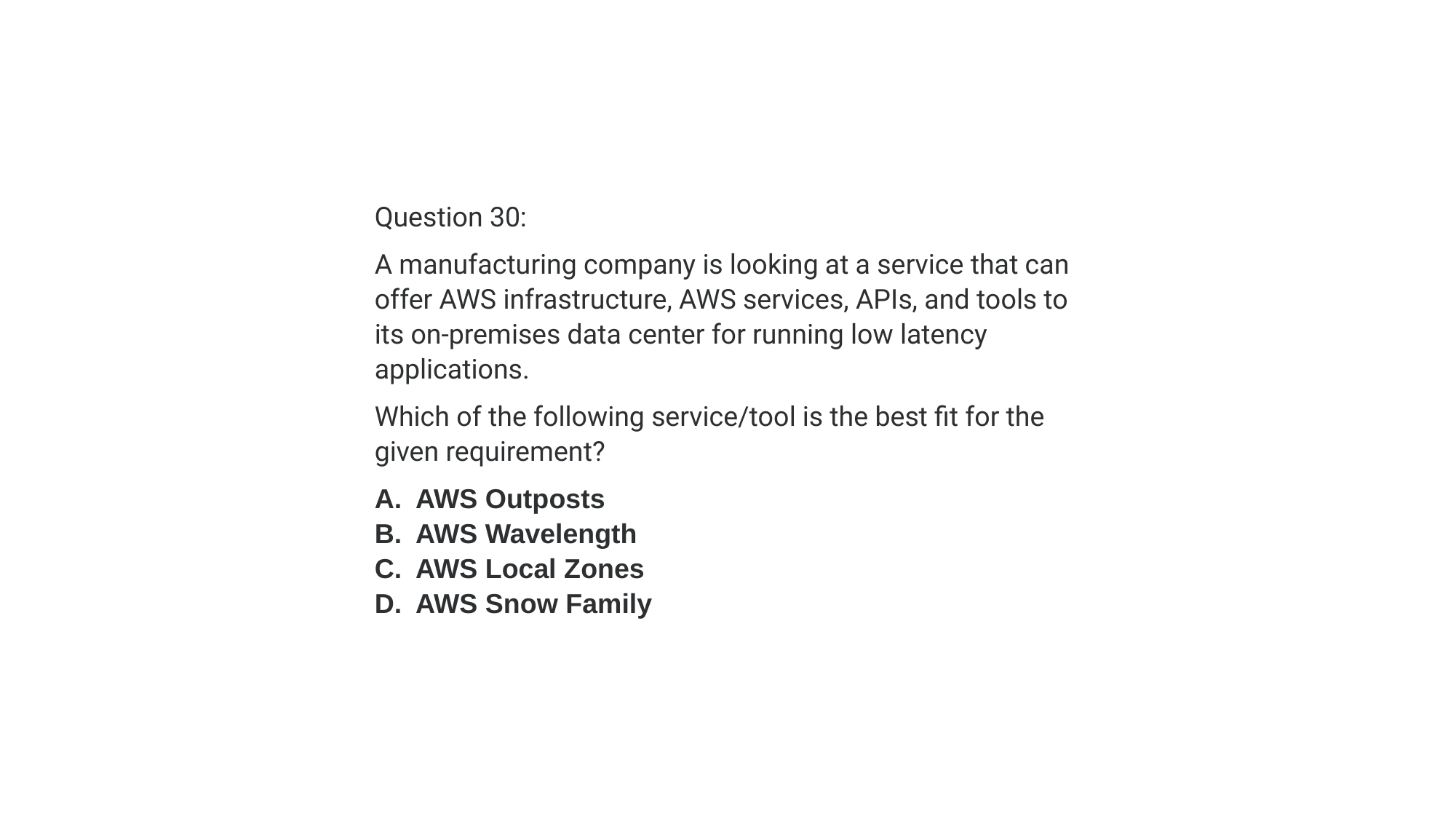

Question 30:
A manufacturing company is looking at a service that can offer AWS infrastructure, AWS services, APIs, and tools to its on-premises data center for running low latency applications.
Which of the following service/tool is the best fit for the given requirement?
AWS Outposts
AWS Wavelength
AWS Local Zones
AWS Snow Family